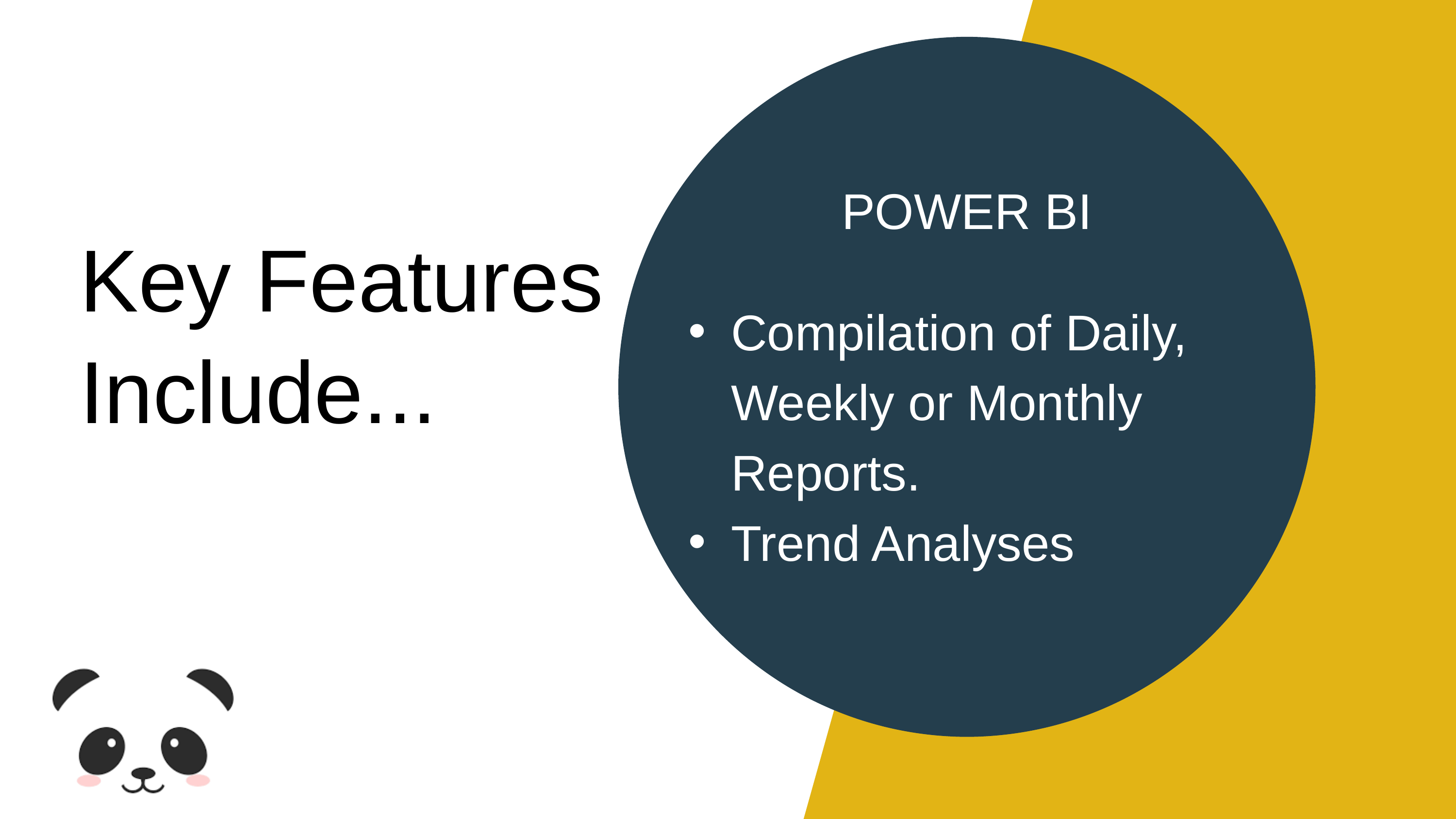

POWER BI

Compilation of Daily, Weekly or Monthly Reports.
Trend Analyses
Key Features Include...